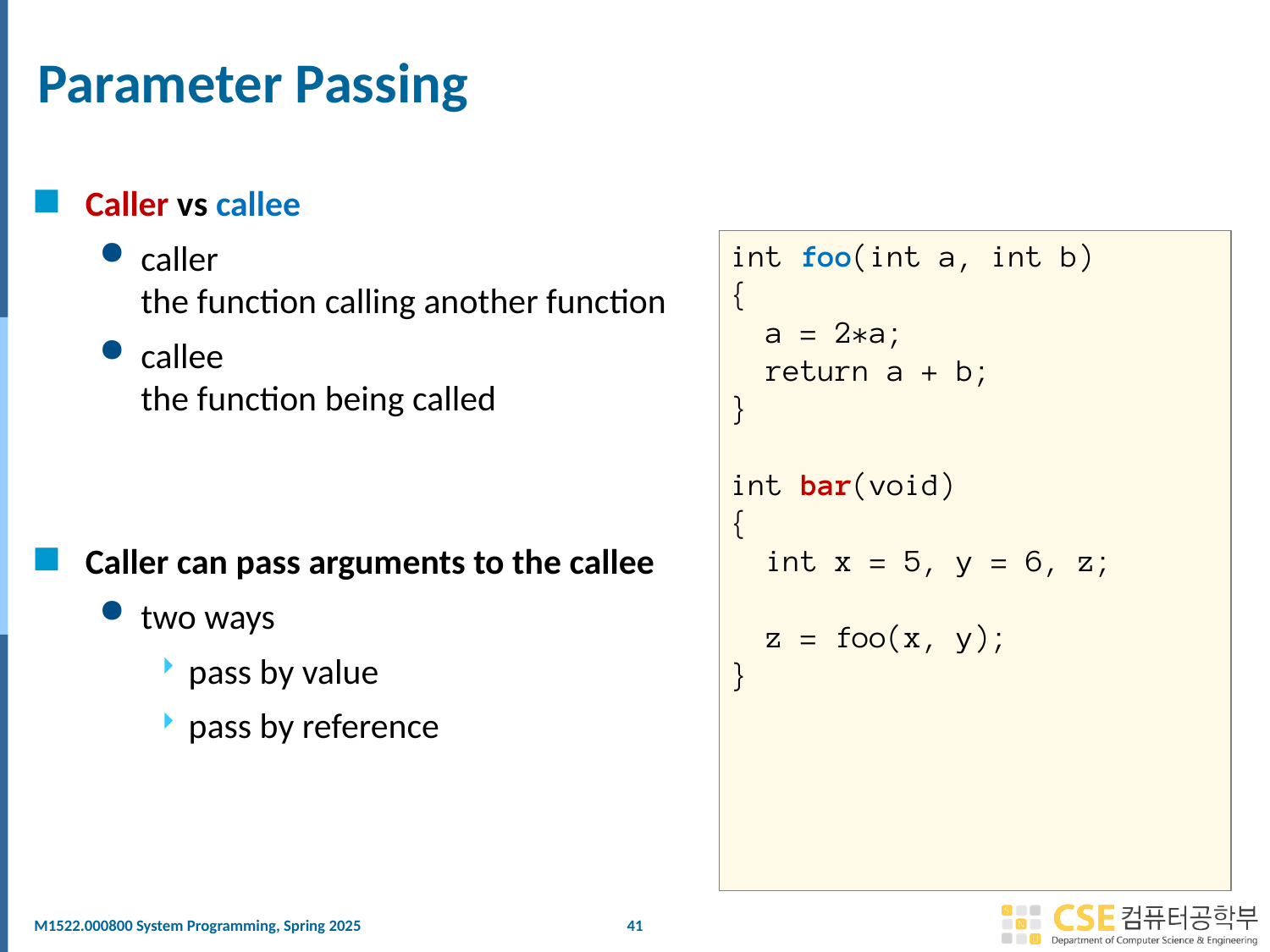

# Parameter Passing
Caller vs callee
caller
the function calling another function
callee
the function being called

Caller can pass arguments to the callee
two ways
pass by value
pass by reference
int foo(int a, int b)
{
  a = 2*a;
  return a + b;
}

int bar(void)
{
  int x = 5, y = 6, z;
  z = foo(x, y);
}